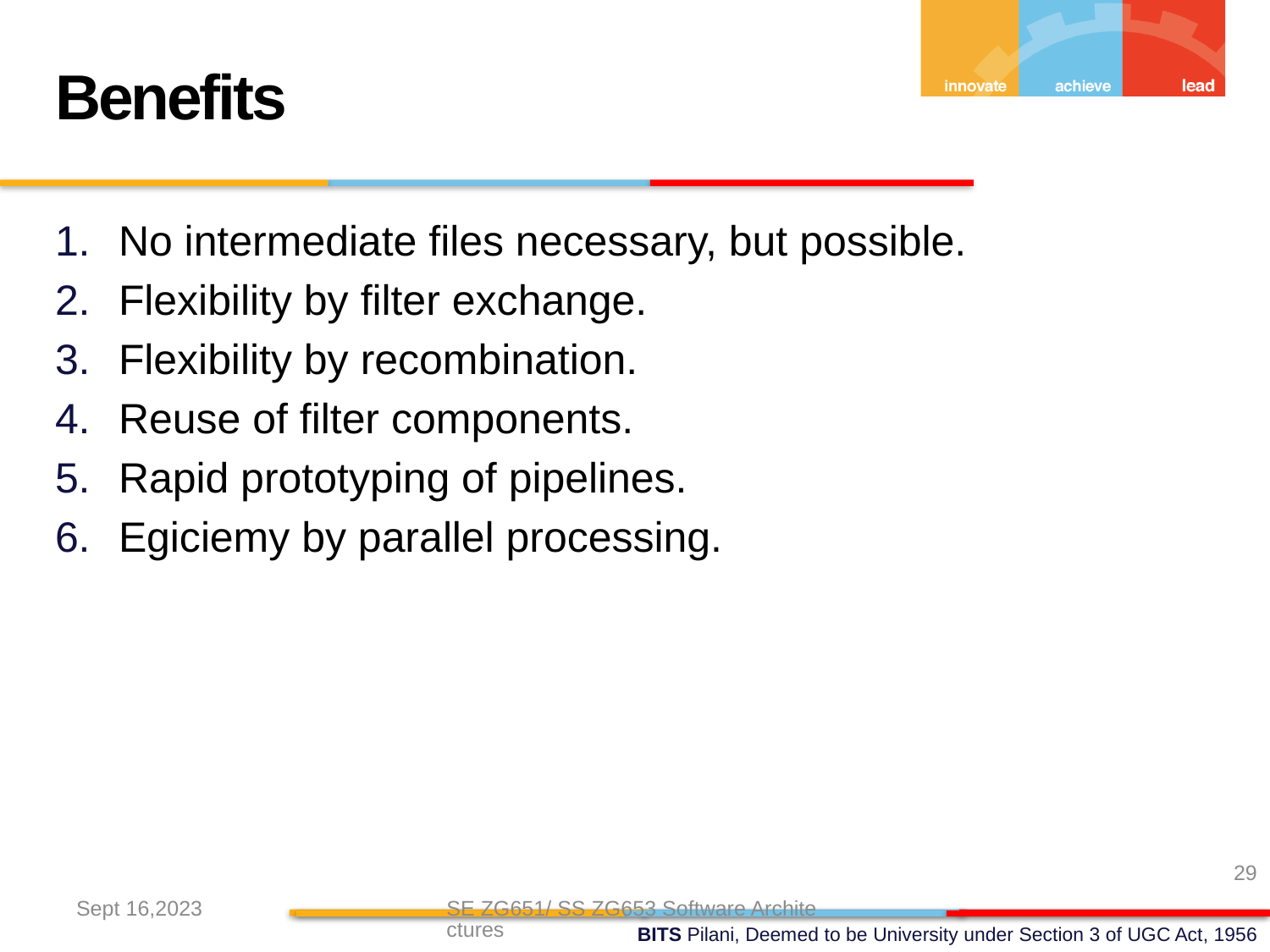

Benefits
No intermediate files necessary, but possible.
Flexibility by filter exchange.
Flexibility by recombination.
Reuse of filter components.
Rapid prototyping of pipelines.
Egiciemy by parallel processing.
29
Sept 16,2023
SE ZG651/ SS ZG653 Software Architectures